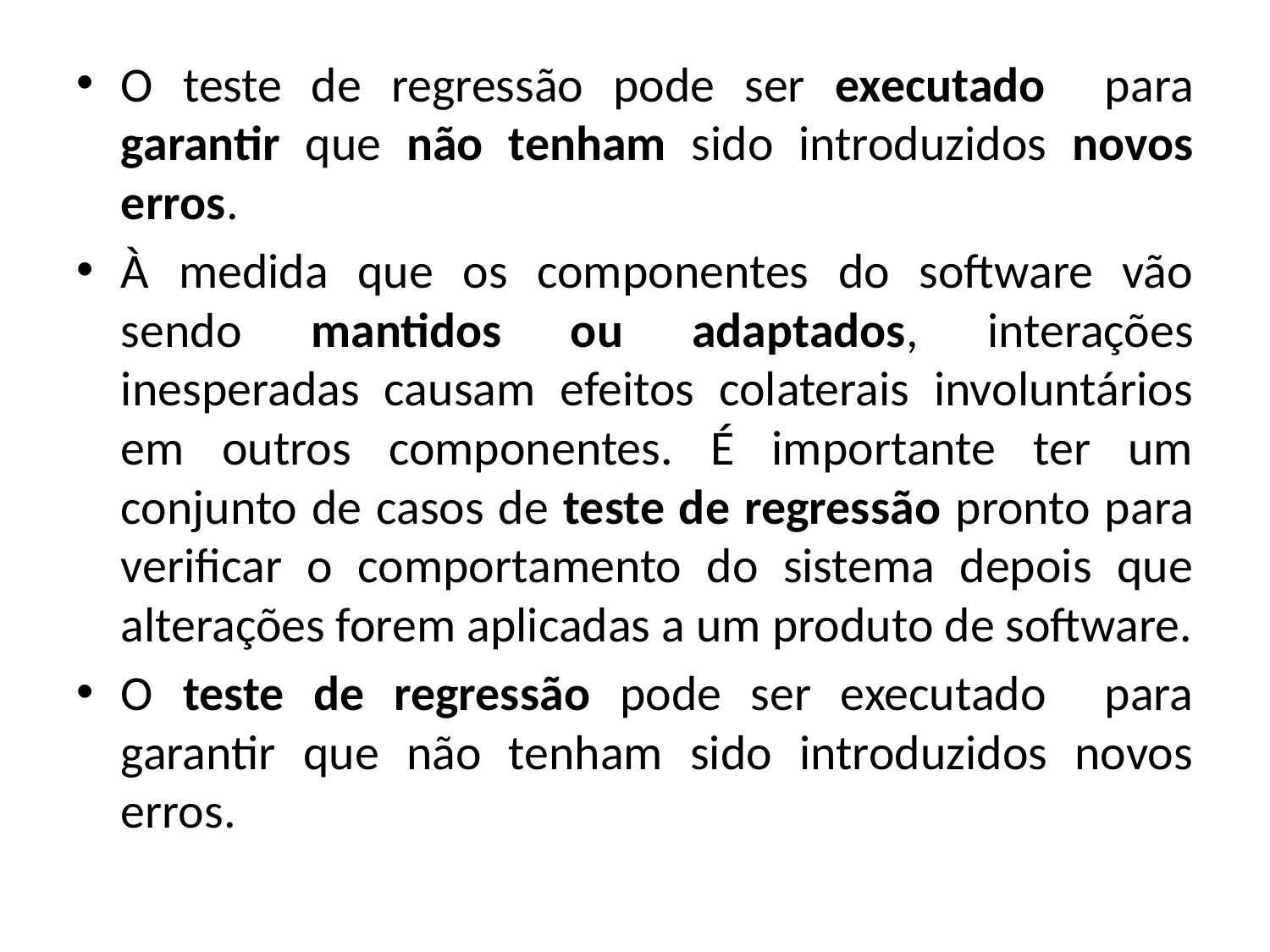

O teste de regressão pode ser executado  para garantir que não tenham sido introduzidos novos erros.
À medida que os componentes do software vão sendo mantidos ou adaptados, interações inesperadas causam efeitos colaterais involuntários em outros componentes. É importante ter um conjunto de casos de teste de regressão pronto para verificar o comportamento do sistema depois que alterações forem aplicadas a um produto de software.
O teste de regressão pode ser executado  para garantir que não tenham sido introduzidos novos erros.